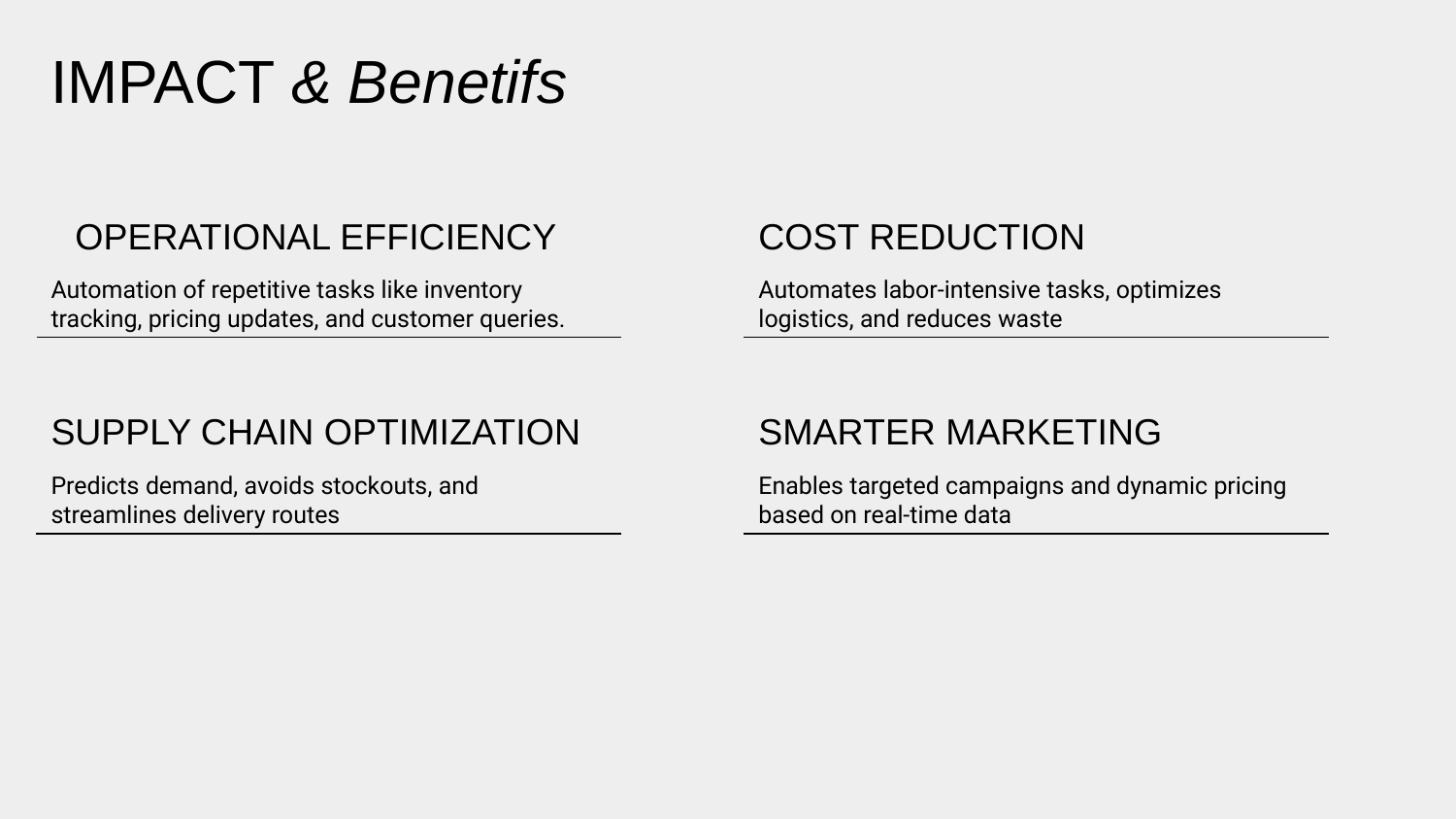

# IMPACT & Benetifs
OPERATIONAL EFFICIENCY
COST REDUCTION
Automation of repetitive tasks like inventory tracking, pricing updates, and customer queries.
Automates labor-intensive tasks, optimizes logistics, and reduces waste
SUPPLY CHAIN OPTIMIZATION
SMARTER MARKETING
Predicts demand, avoids stockouts, and streamlines delivery routes
Enables targeted campaigns and dynamic pricing based on real-time data